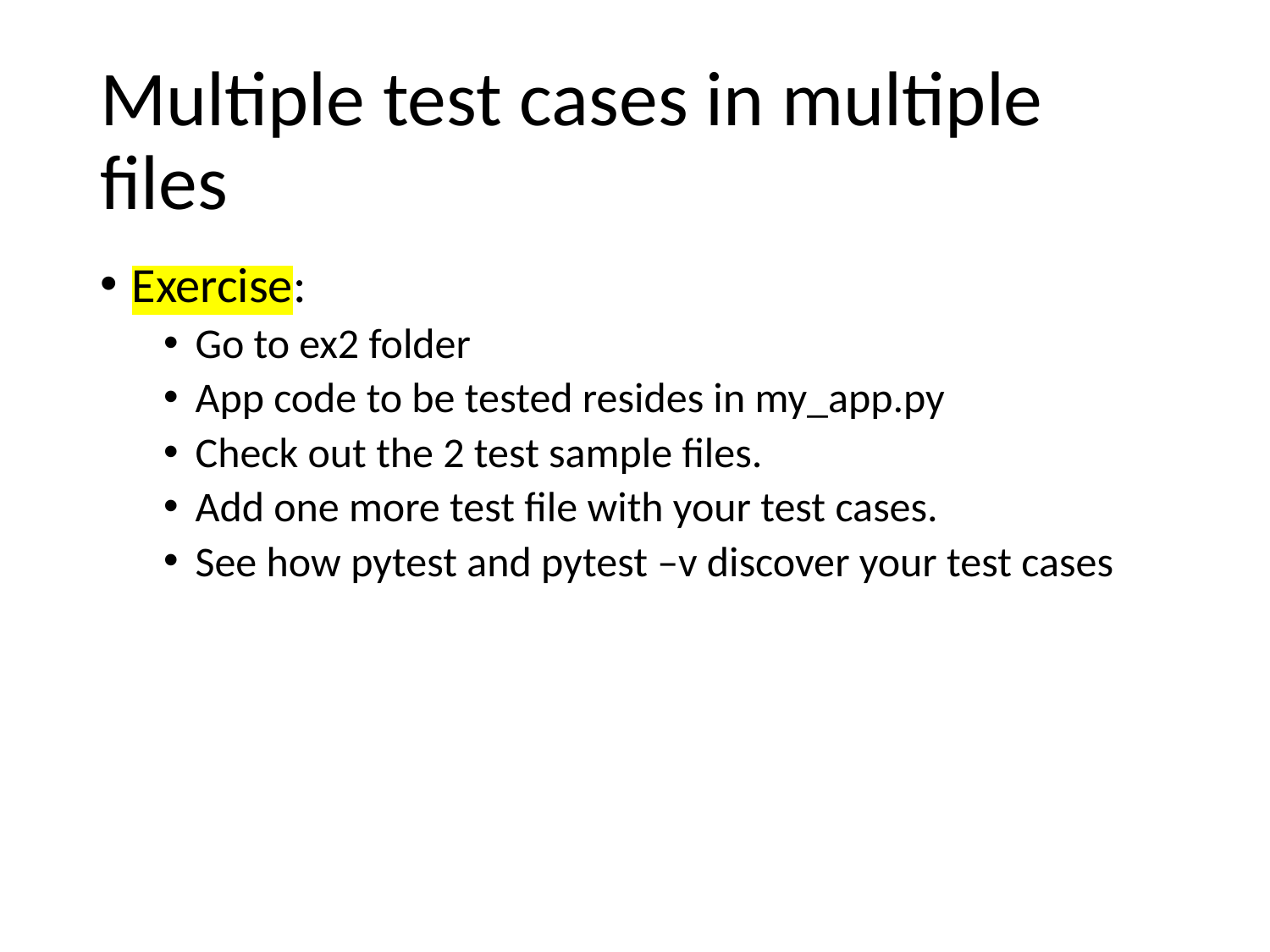

# Multiple test cases in multiple files
Exercise:
Go to ex2 folder
App code to be tested resides in my_app.py
Check out the 2 test sample files.
Add one more test file with your test cases.
See how pytest and pytest –v discover your test cases